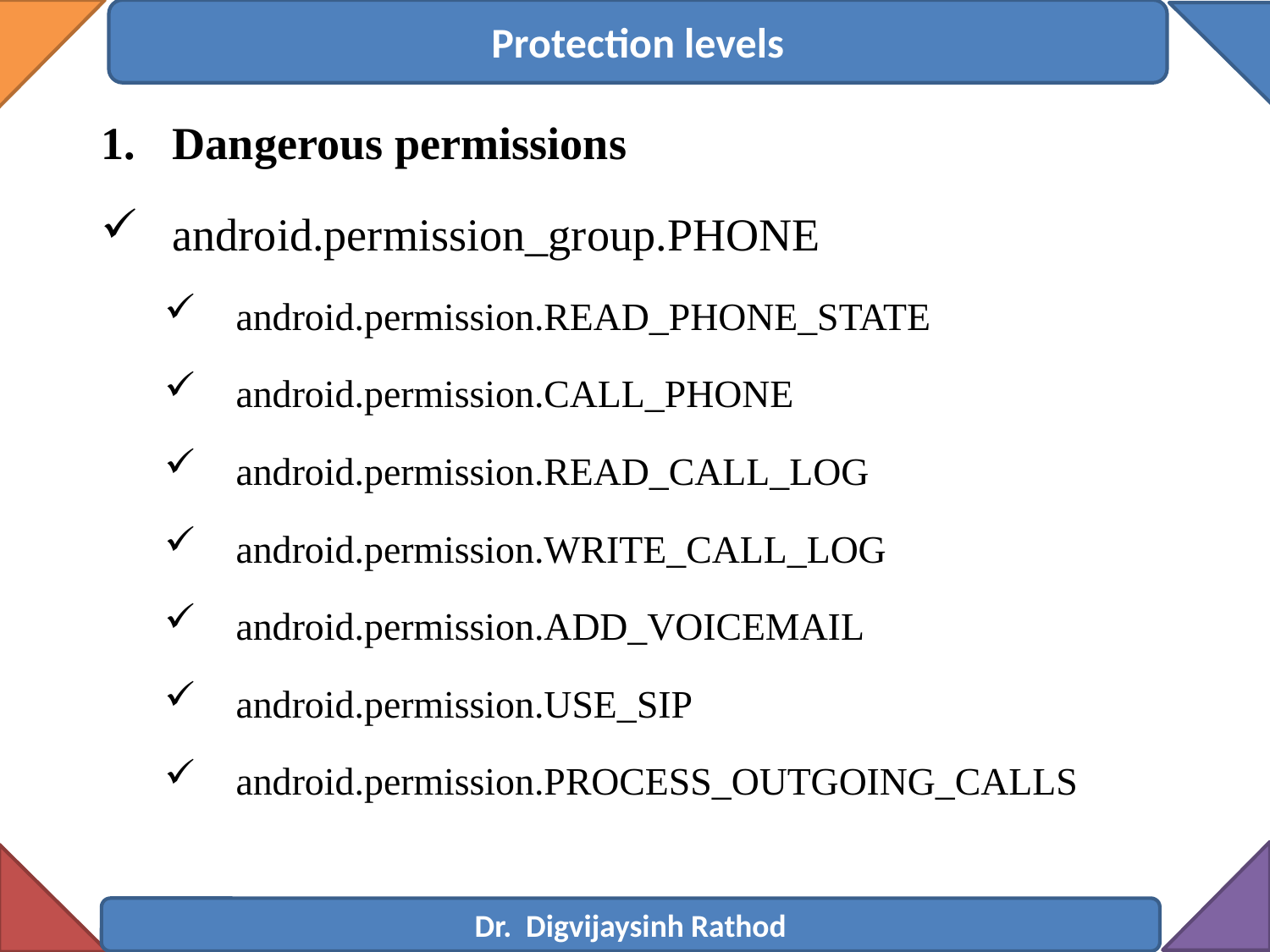

Protection levels

Dangerous permissions
android.permission_group.PHONE
android.permission.READ_PHONE_STATE
android.permission.CALL_PHONE
android.permission.READ_CALL_LOG
android.permission.WRITE_CALL_LOG
android.permission.ADD_VOICEMAIL
android.permission.USE_SIP
android.permission.PROCESS_OUTGOING_CALLS

Dr.  Digvijaysinh Rathod